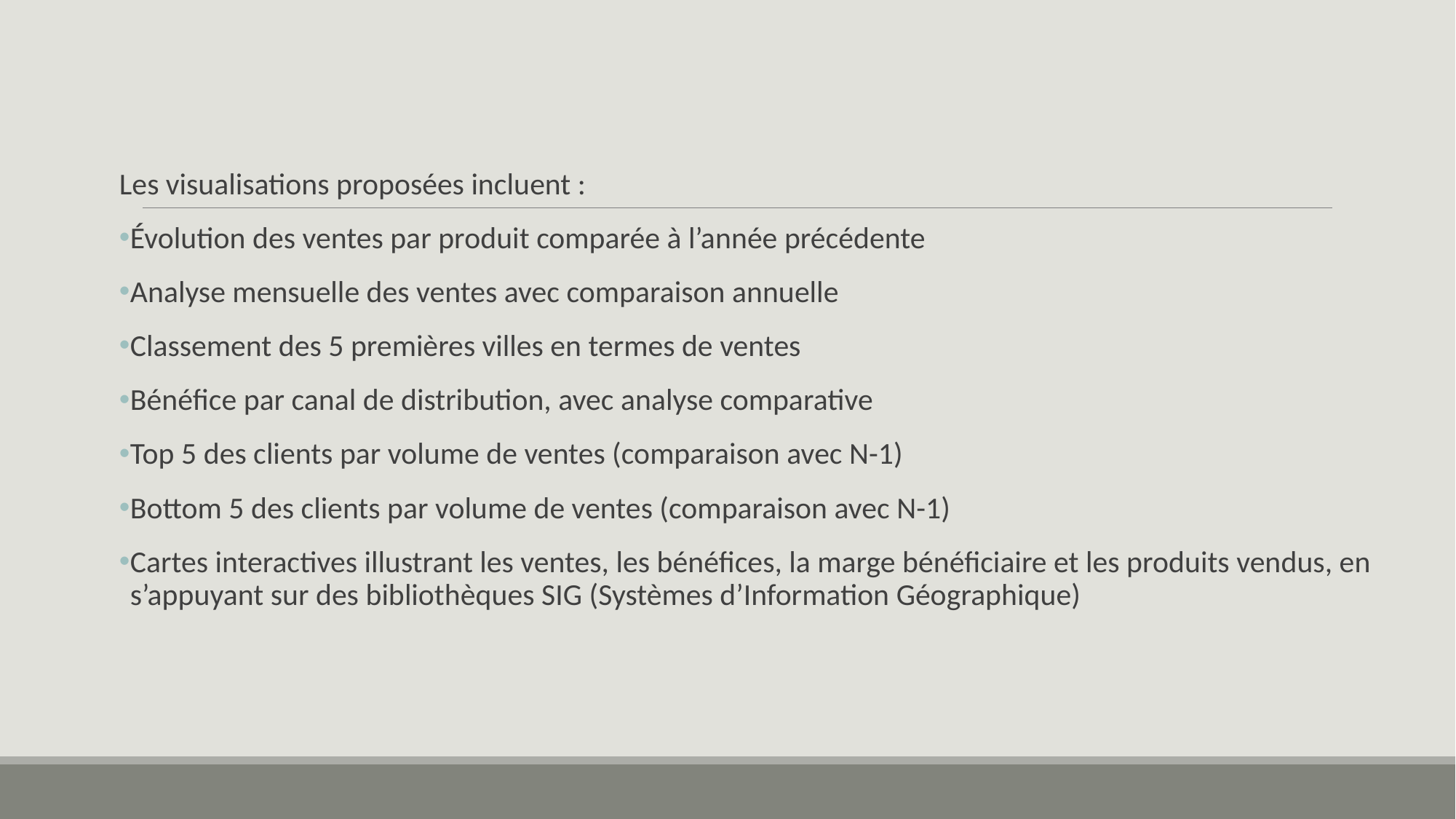

Les visualisations proposées incluent :
Évolution des ventes par produit comparée à l’année précédente
Analyse mensuelle des ventes avec comparaison annuelle
Classement des 5 premières villes en termes de ventes
Bénéfice par canal de distribution, avec analyse comparative
Top 5 des clients par volume de ventes (comparaison avec N-1)
Bottom 5 des clients par volume de ventes (comparaison avec N-1)
Cartes interactives illustrant les ventes, les bénéfices, la marge bénéficiaire et les produits vendus, en s’appuyant sur des bibliothèques SIG (Systèmes d’Information Géographique)